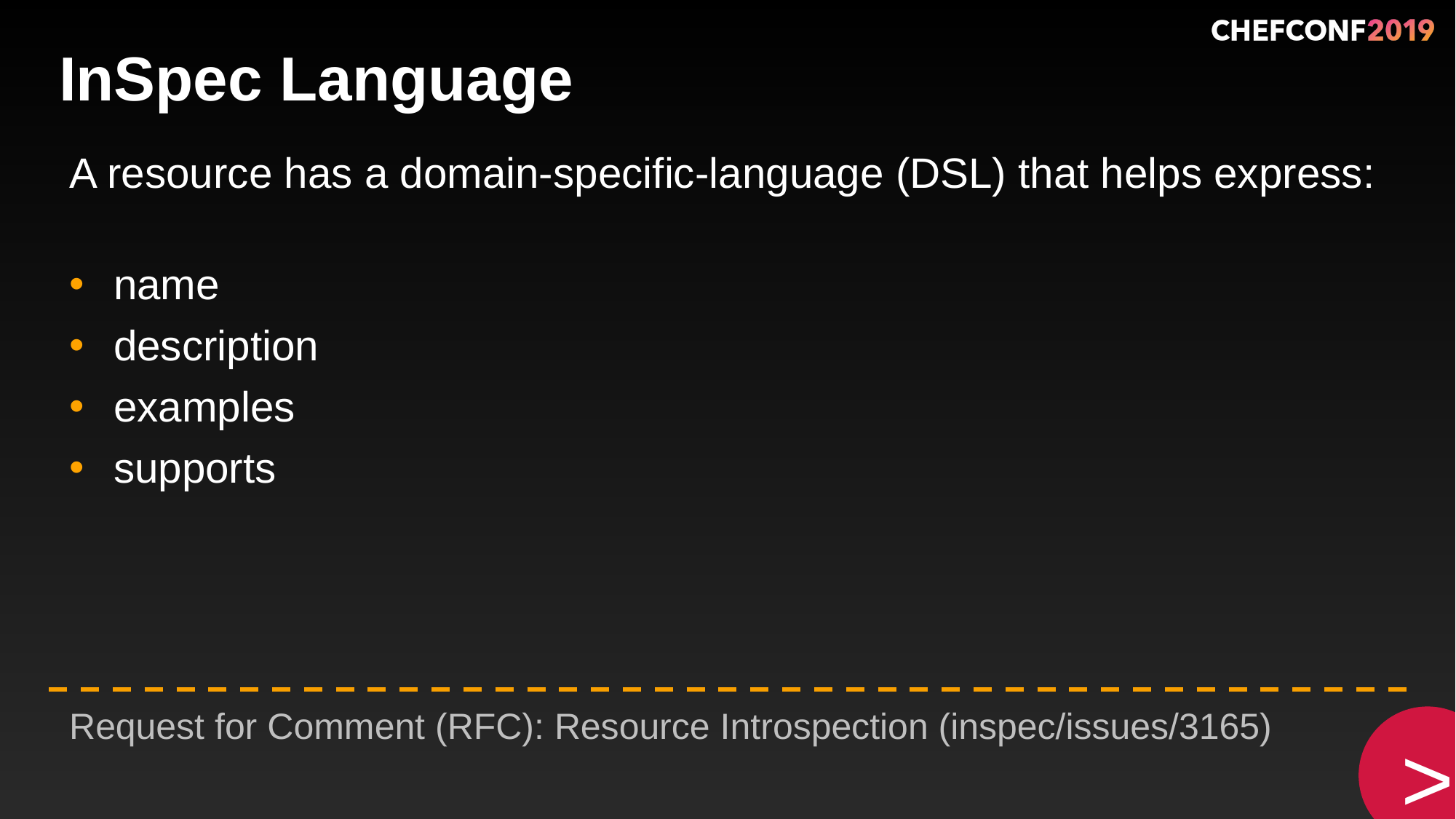

# InSpec Language
A resource has a domain-specific-language (DSL) that helps express:
name
description
examples
supports

Request for Comment (RFC): Resource Introspection (inspec/issues/3165)

>